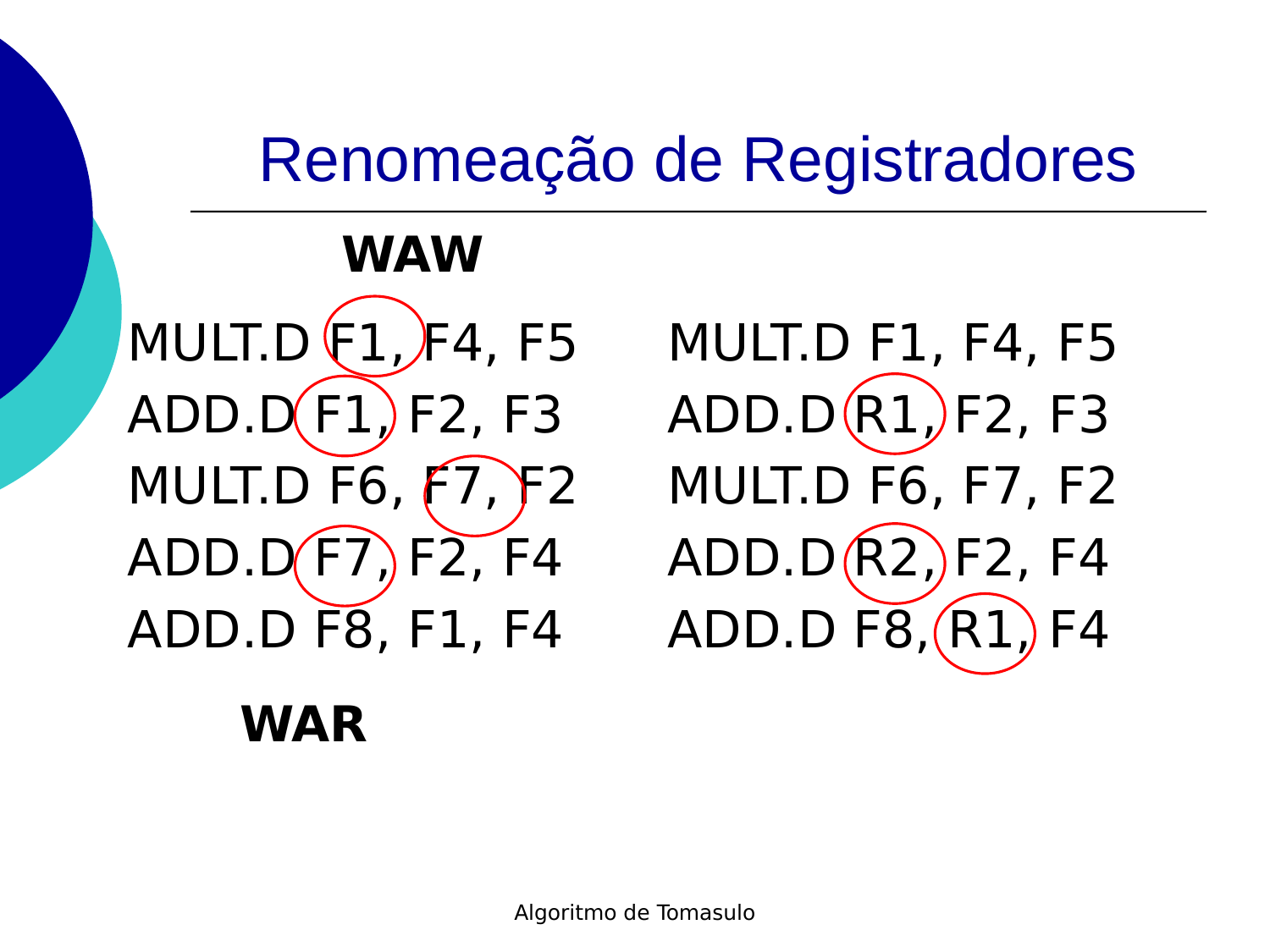

# Renomeação de Registradores
WAW

MULT.D F1, F4, F5
ADD.D F1, F2, F3
MULT.D F6, F7, F2
ADD.D F7, F2, F4
ADD.D F8, F1, F4
MULT.D F1, F4, F5
ADD.D R1, F2, F3
MULT.D F6, F7, F2
ADD.D R2, F2, F4
ADD.D F8, R1, F4

WAR
Algoritmo de Tomasulo